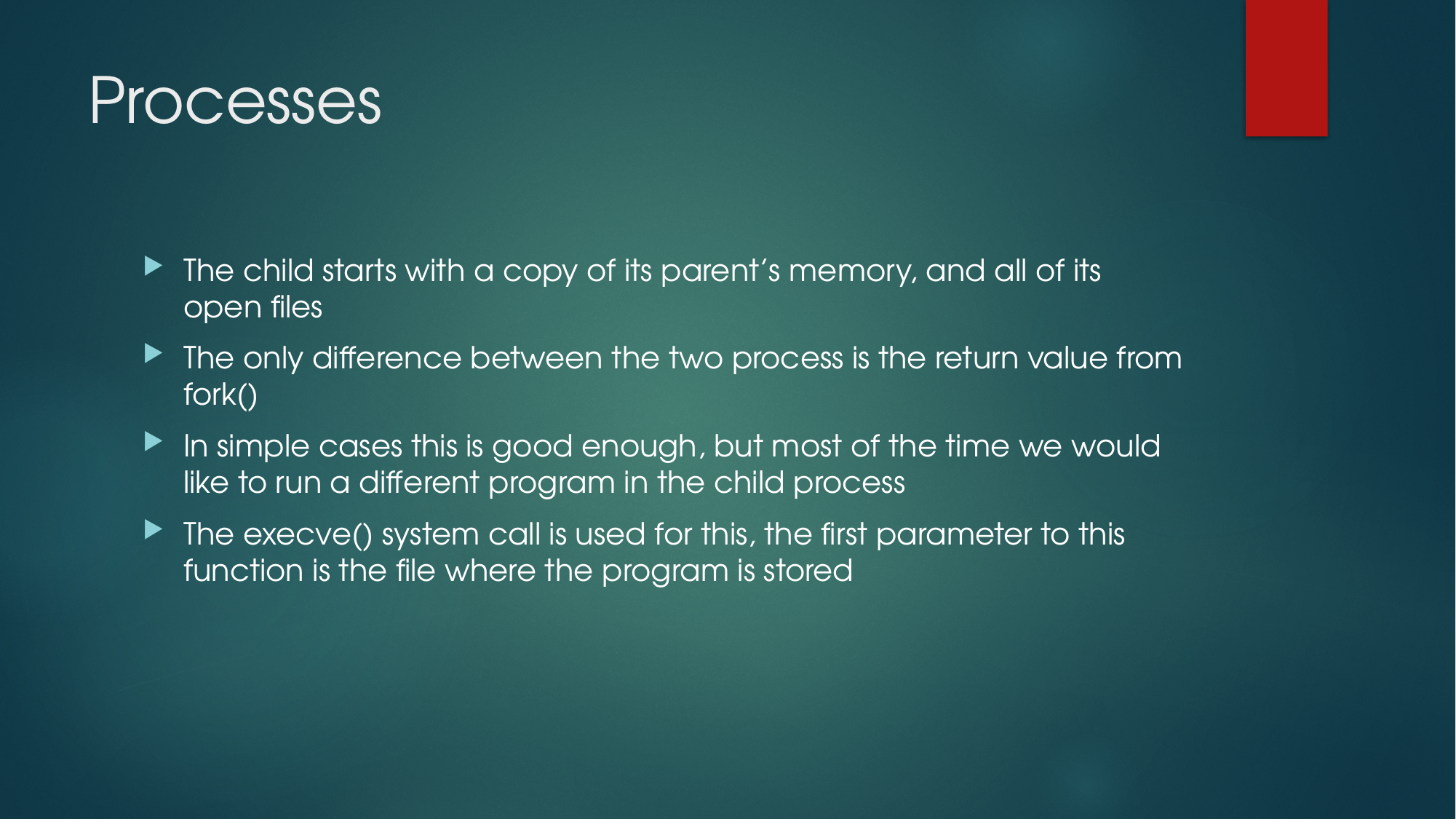

# Processes
The child starts with a copy of its parent’s memory, and all of its open files
The only difference between the two process is the return value from fork()
In simple cases this is good enough, but most of the time we would like to run a different program in the child process
The execve() system call is used for this, the first parameter to this function is the file where the program is stored